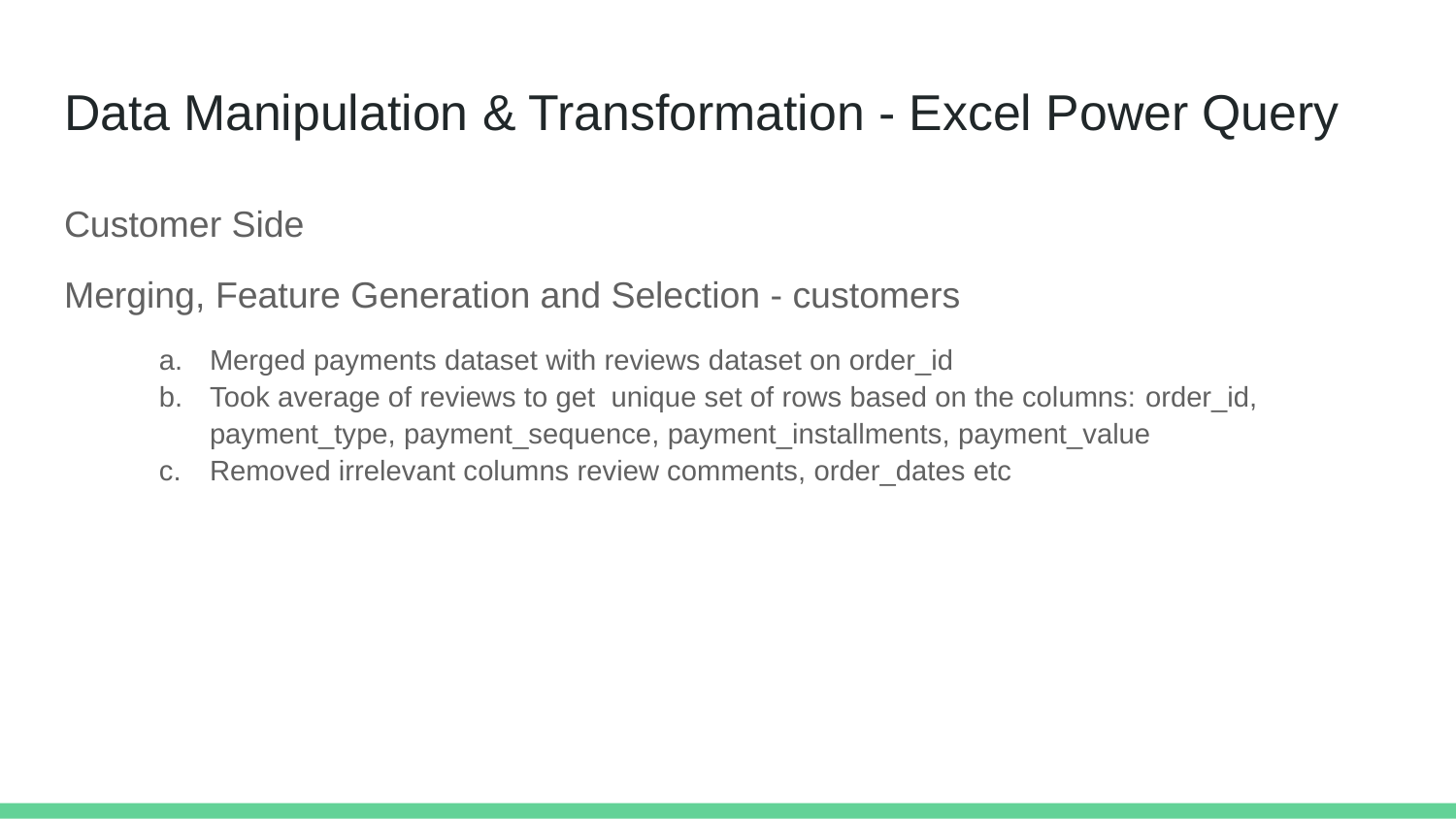

# Data Manipulation & Transformation - Excel Power Query
Customer Side
Merging, Feature Generation and Selection - customers
Merged payments dataset with reviews dataset on order_id
Took average of reviews to get  unique set of rows based on the columns: order_id, payment_type, payment_sequence, payment_installments, payment_value
Removed irrelevant columns review comments, order_dates etc